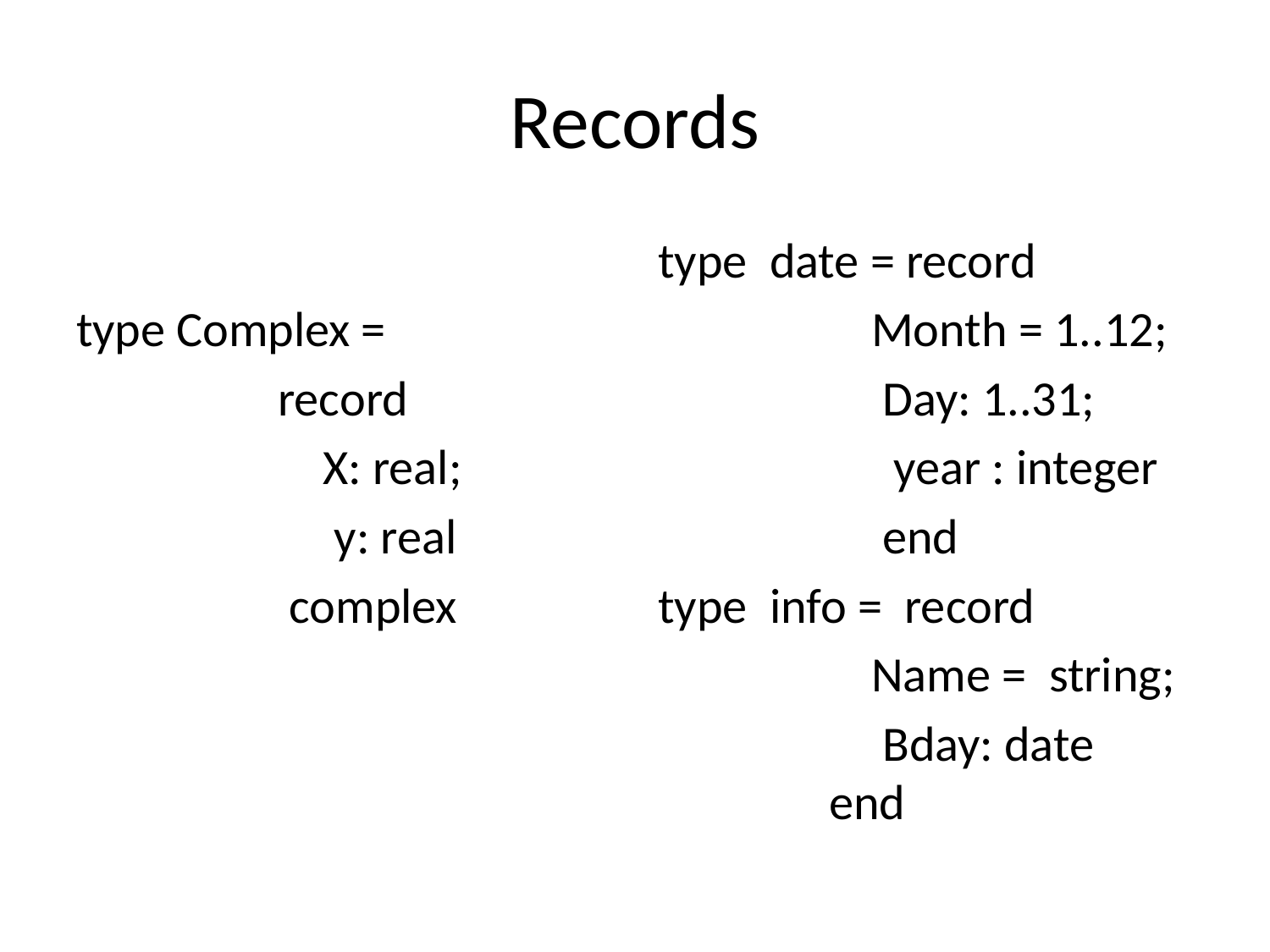

# Records

type Complex =
                  record
                      X: real;
                       y: real
                   complex
type  date = record
                   Month = 1..12;
                    Day: 1..31;
                     year : integer
                    end
type  info =  record
                   Name =  string;
                    Bday: date                    end